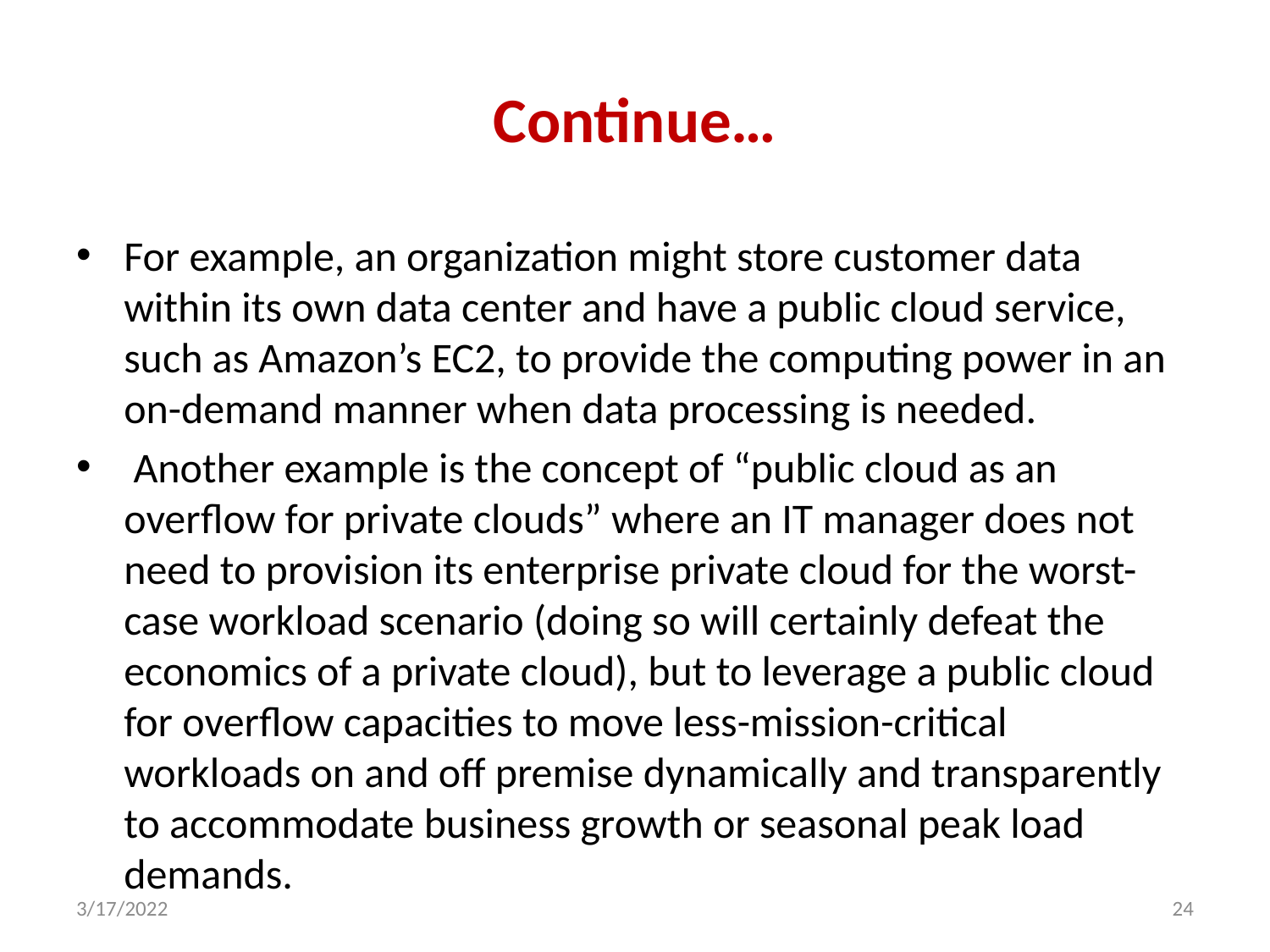

# Continue…
For example, an organization might store customer data within its own data center and have a public cloud service, such as Amazon’s EC2, to provide the computing power in an on-demand manner when data processing is needed.
 Another example is the concept of “public cloud as an overflow for private clouds” where an IT manager does not need to provision its enterprise private cloud for the worst-case workload scenario (doing so will certainly defeat the economics of a private cloud), but to leverage a public cloud for overflow capacities to move less-mission-critical workloads on and off premise dynamically and transparently to accommodate business growth or seasonal peak load demands.
3/17/2022
24